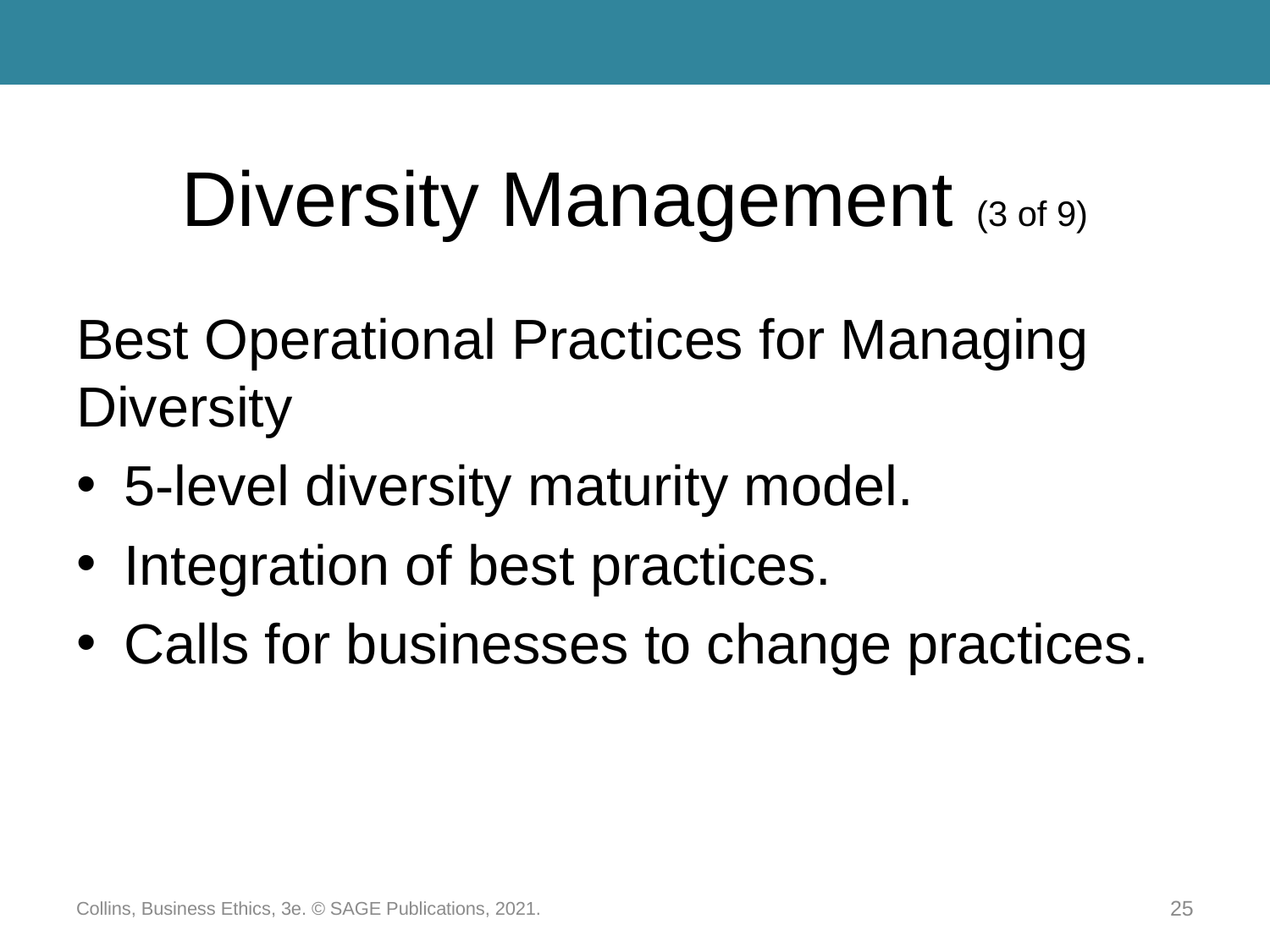

# Diversity Management (3 of 9)
Best Operational Practices for Managing Diversity
5-level diversity maturity model.
Integration of best practices.
Calls for businesses to change practices.
Collins, Business Ethics, 3e. © SAGE Publications, 2021.
25